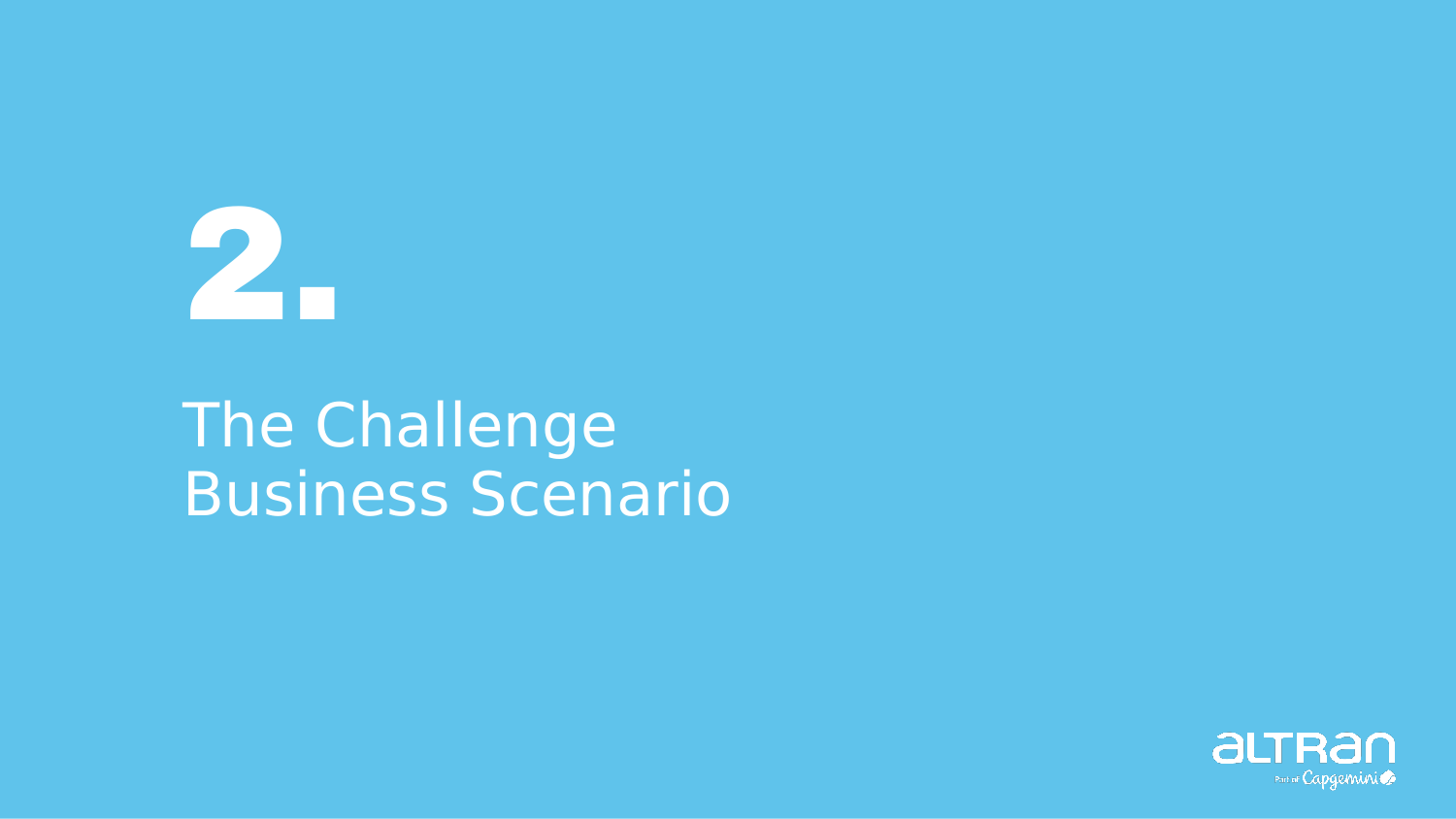

# 2.
The Challenge
Business Scenario
Presentation title
7
Date